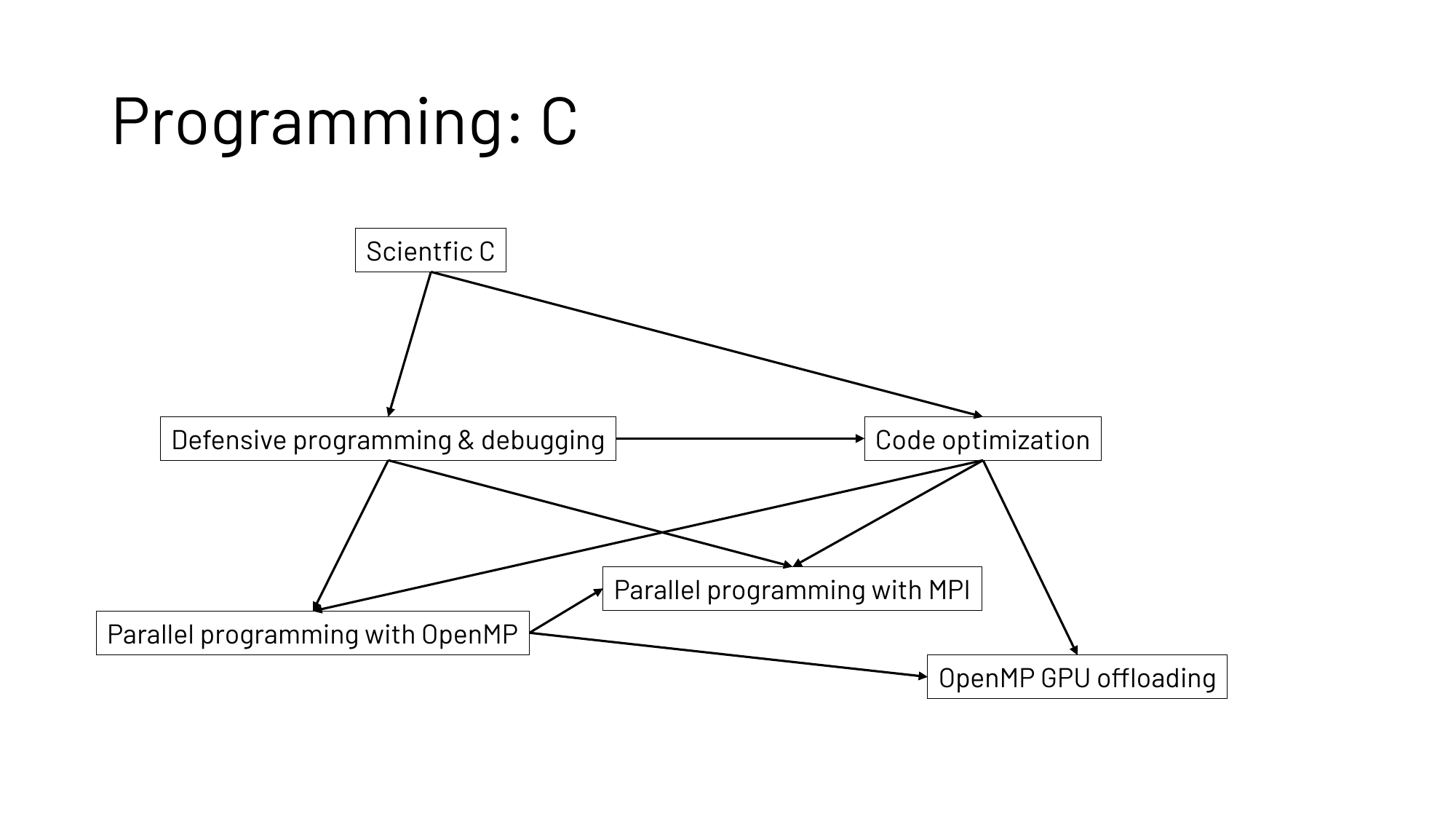

# Programming: C
Scientfic C
Defensive programming & debugging
Code optimization
Parallel programming with MPI
Parallel programming with OpenMP
OpenMP GPU offloading